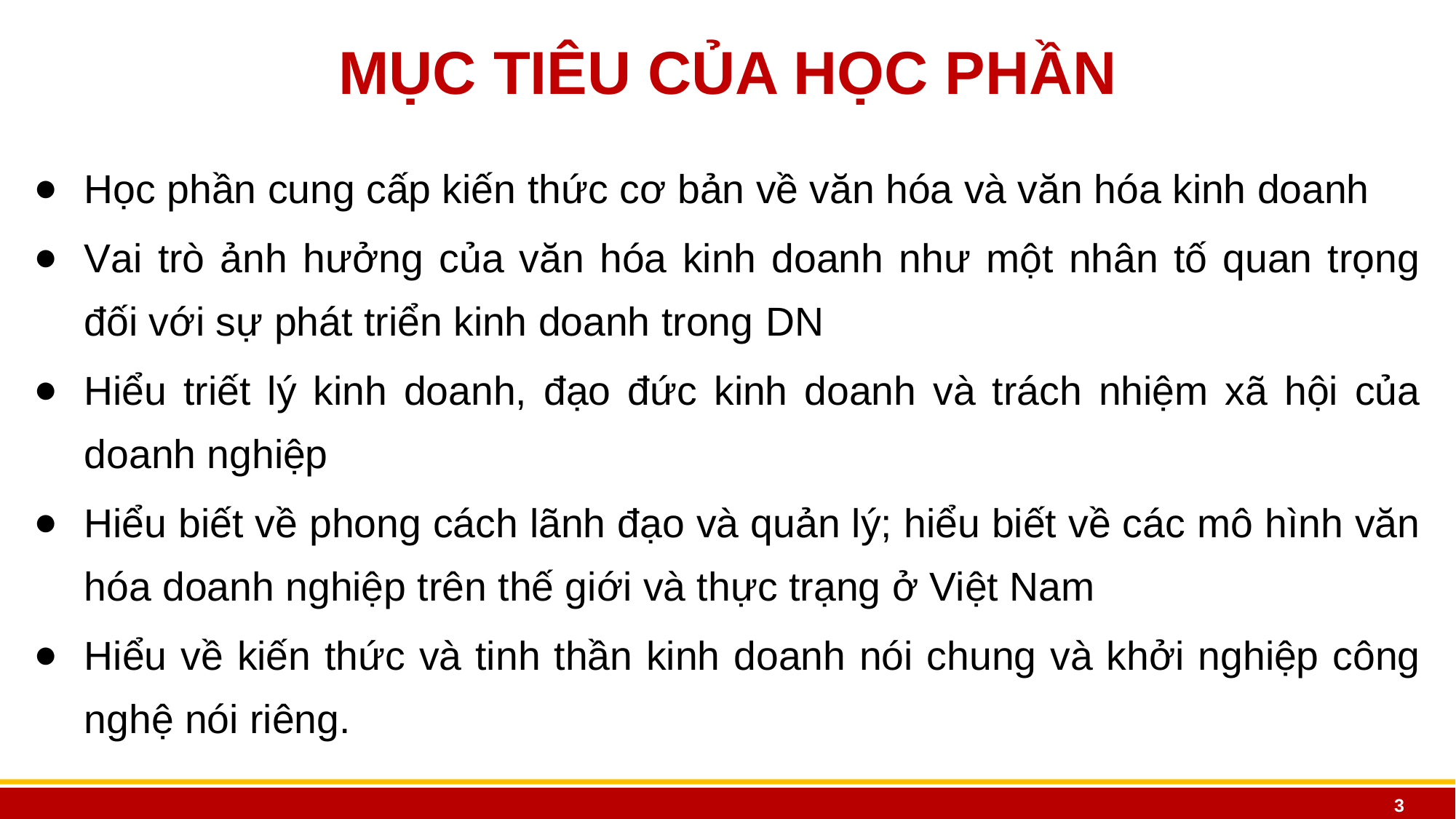

# MỤC TIÊU CỦA HỌC PHẦN
Học phần cung cấp kiến thức cơ bản về văn hóa và văn hóa kinh doanh
Vai trò ảnh hưởng của văn hóa kinh doanh như một nhân tố quan trọng đối với sự phát triển kinh doanh trong DN
Hiểu triết lý kinh doanh, đạo đức kinh doanh và trách nhiệm xã hội của doanh nghiệp
Hiểu biết về phong cách lãnh đạo và quản lý; hiểu biết về các mô hình văn hóa doanh nghiệp trên thế giới và thực trạng ở Việt Nam
Hiểu về kiến thức và tinh thần kinh doanh nói chung và khởi nghiệp công nghệ nói riêng.
3